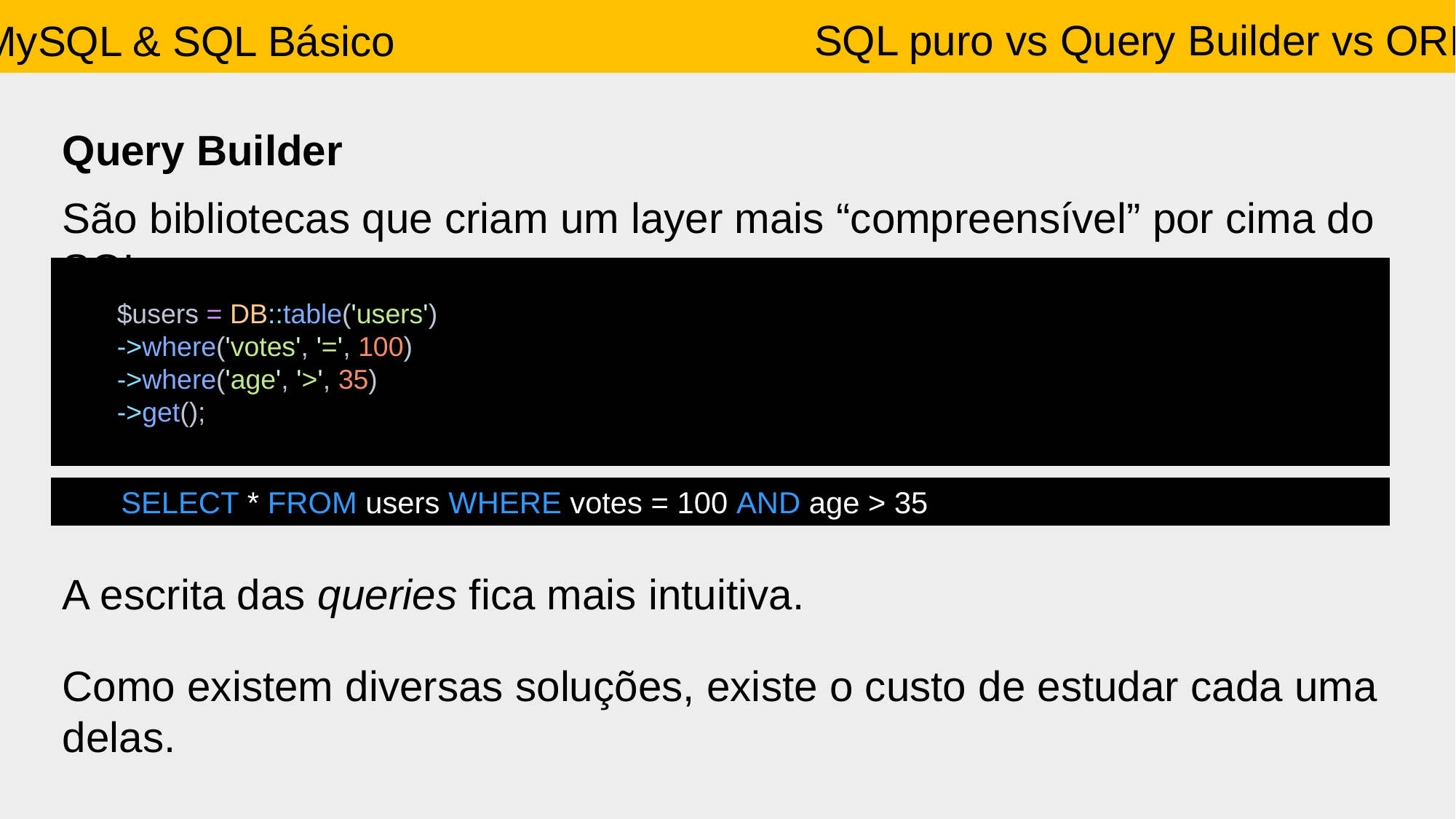

SQL puro vs Query Builder vs ORM
MySQL & SQL Básico
Query Builder
São bibliotecas que criam um layer mais “compreensível” por cima do SQL.

$users = DB::table('users')
->where('votes', '=', 100)
->where('age', '>', 35)
->get();

       SELECT * FROM users WHERE votes = 100 AND age > 35
A escrita das queries fica mais intuitiva.
Como existem diversas soluções, existe o custo de estudar cada uma delas.